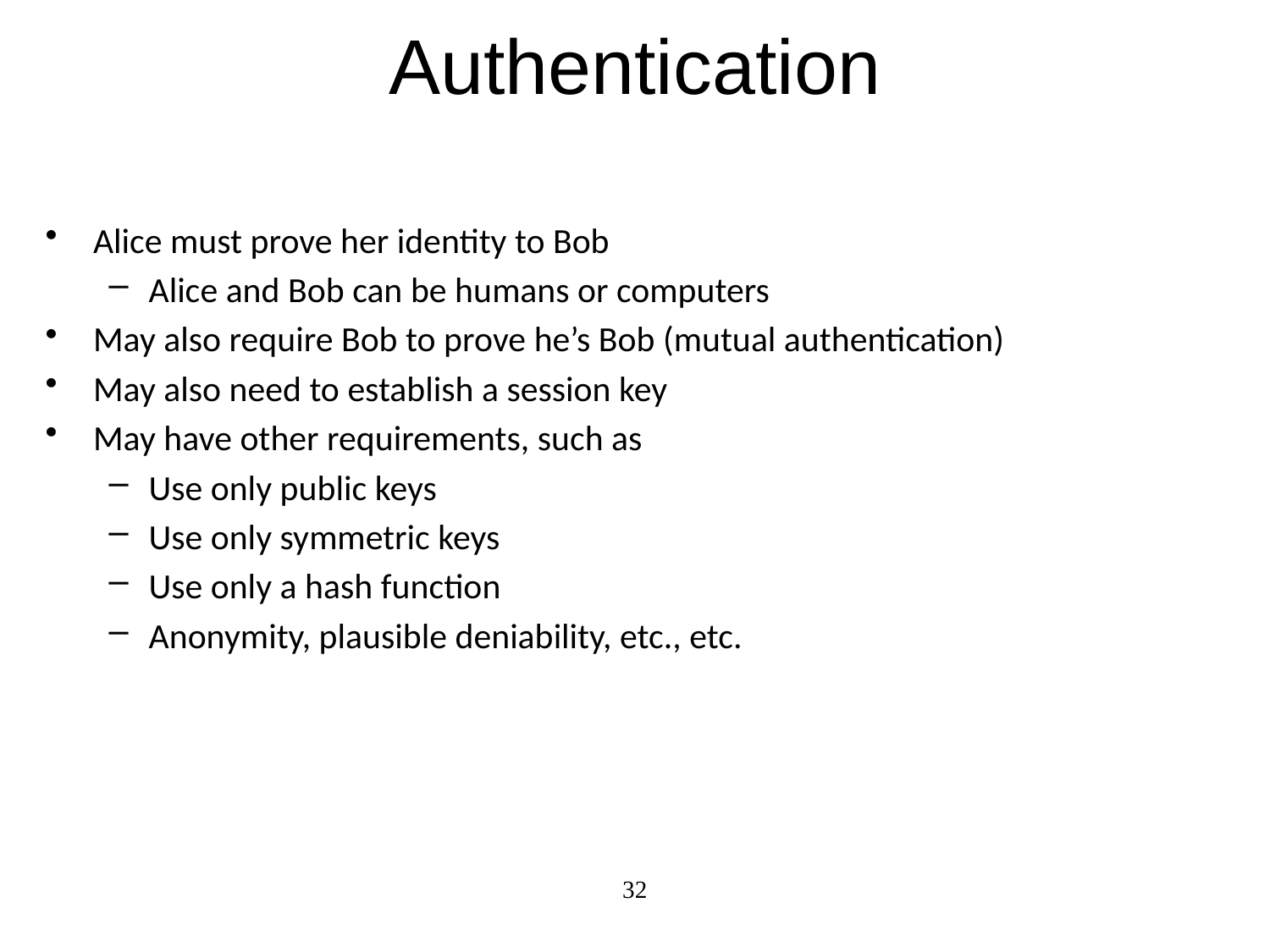

# Authentication
Alice must prove her identity to Bob
Alice and Bob can be humans or computers
May also require Bob to prove he’s Bob (mutual authentication)
May also need to establish a session key
May have other requirements, such as
Use only public keys
Use only symmetric keys
Use only a hash function
Anonymity, plausible deniability, etc., etc.
32